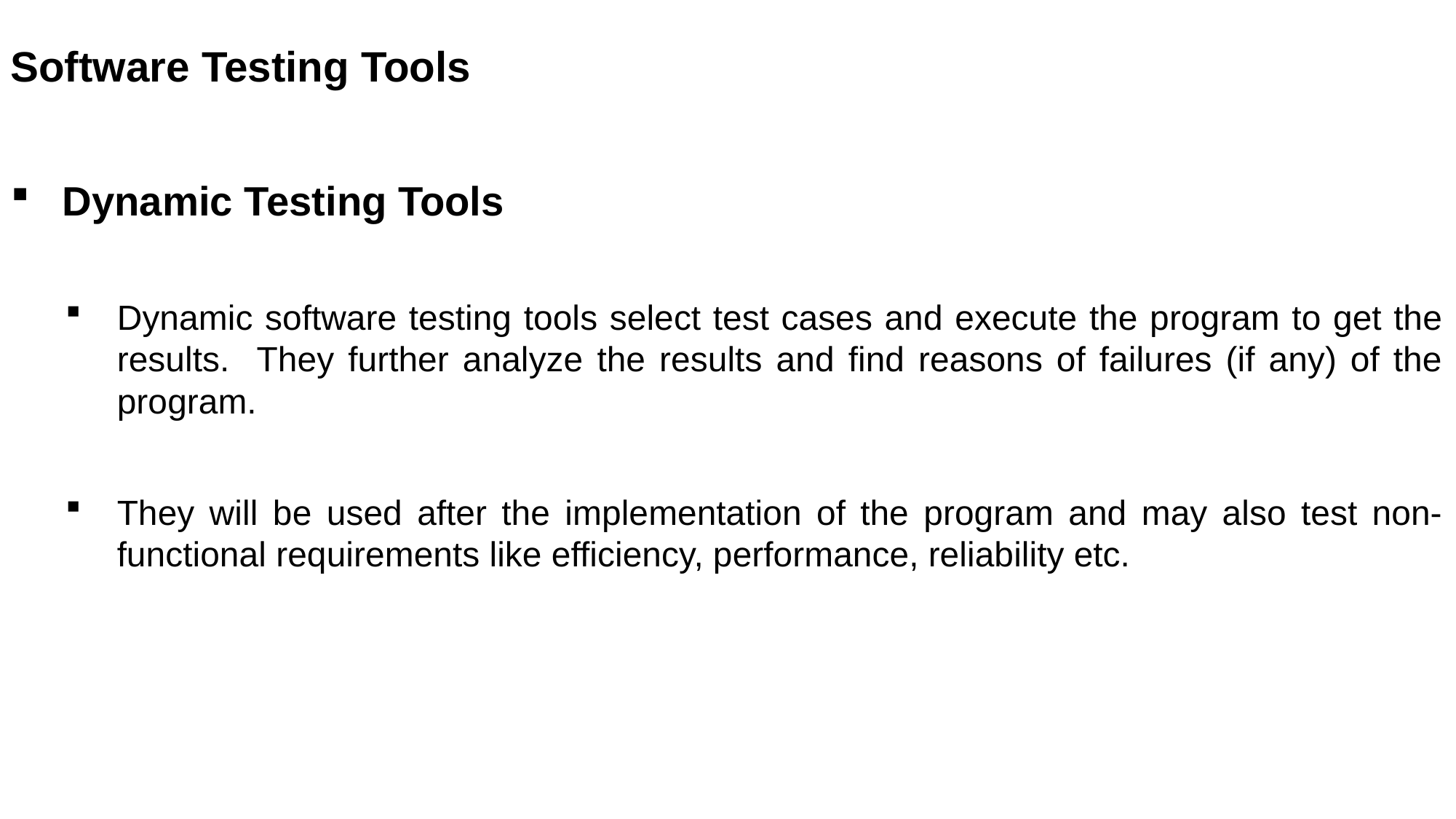

Software Testing Tools

Dynamic Testing Tools

Dynamic software testing tools select test cases and execute the program to get the results.  They further analyze the results and find reasons of failures (if any) of the program.

They will be used after the implementation of the program and may also test non-functional requirements like efficiency, performance, reliability etc.